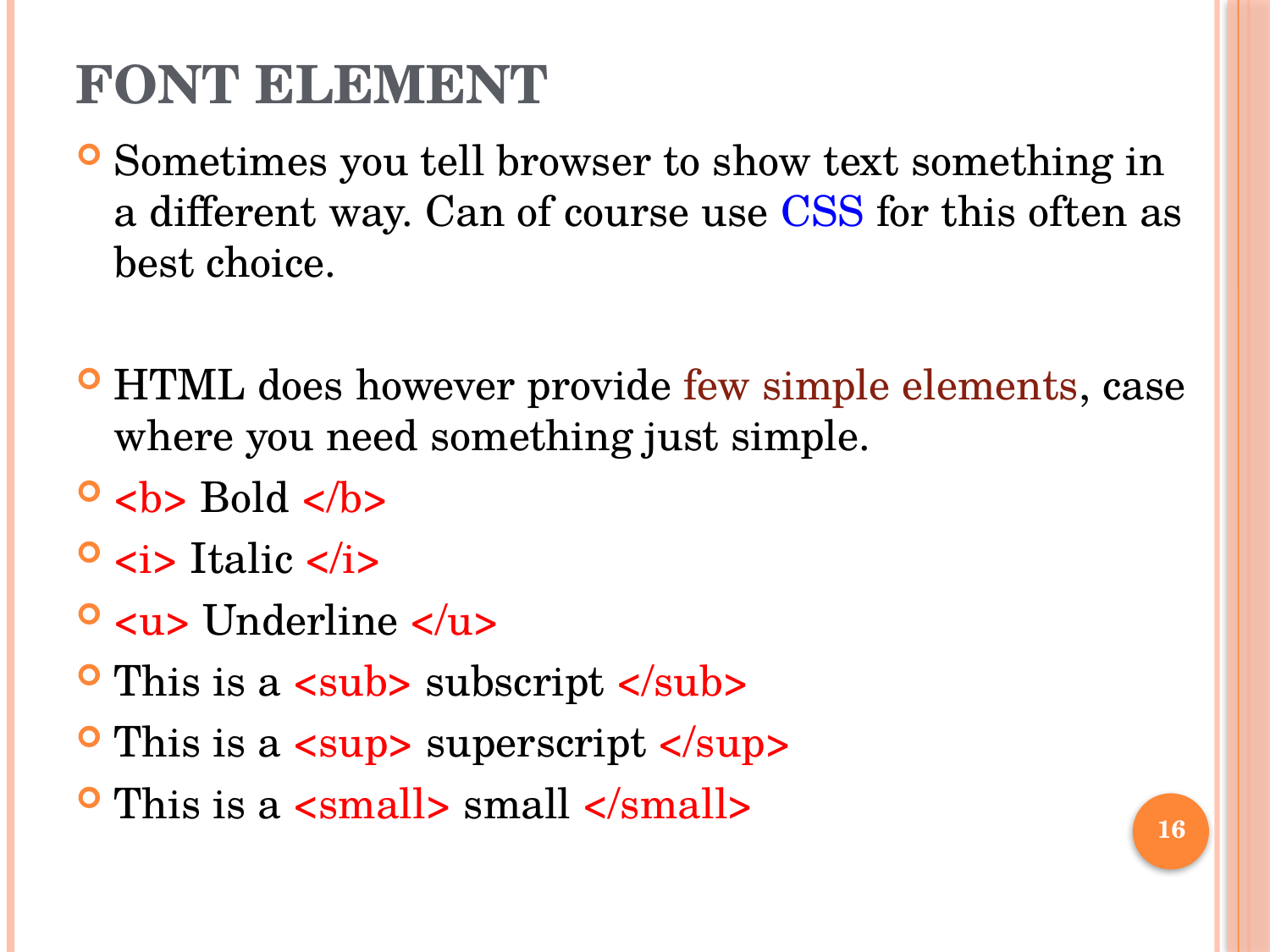

# Font Element
Sometimes you tell browser to show text something in a different way. Can of course use CSS for this often as best choice.

HTML does however provide few simple elements, case where you need something just simple.
<b> Bold </b>
<i> Italic </i>
<u> Underline </u>
This is a <sub> subscript </sub>
This is a <sup> superscript </sup>
This is a <small> small </small>

16